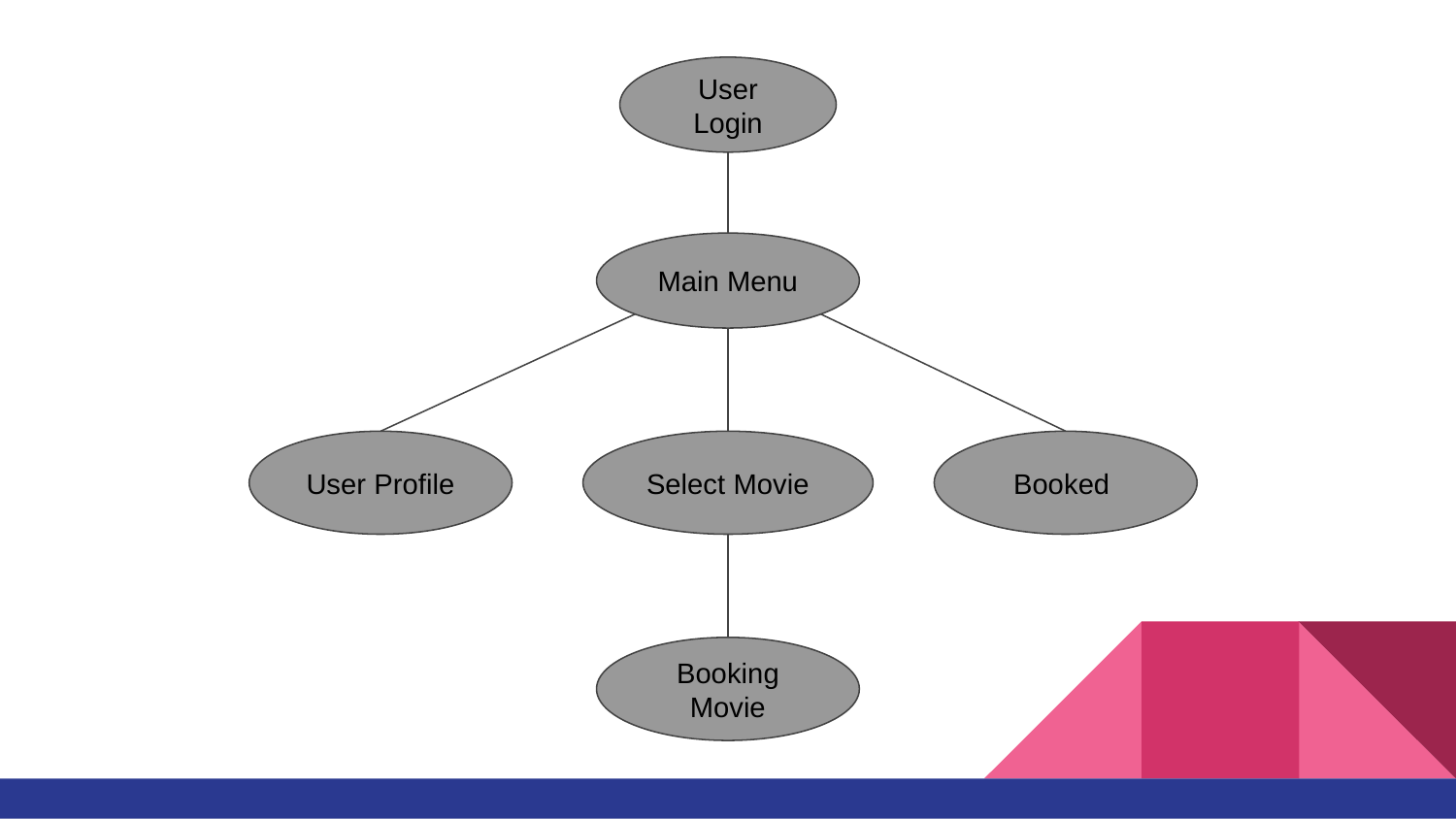

User Login
#
Main Menu
User Profile
Select Movie
Booked
Booking Movie